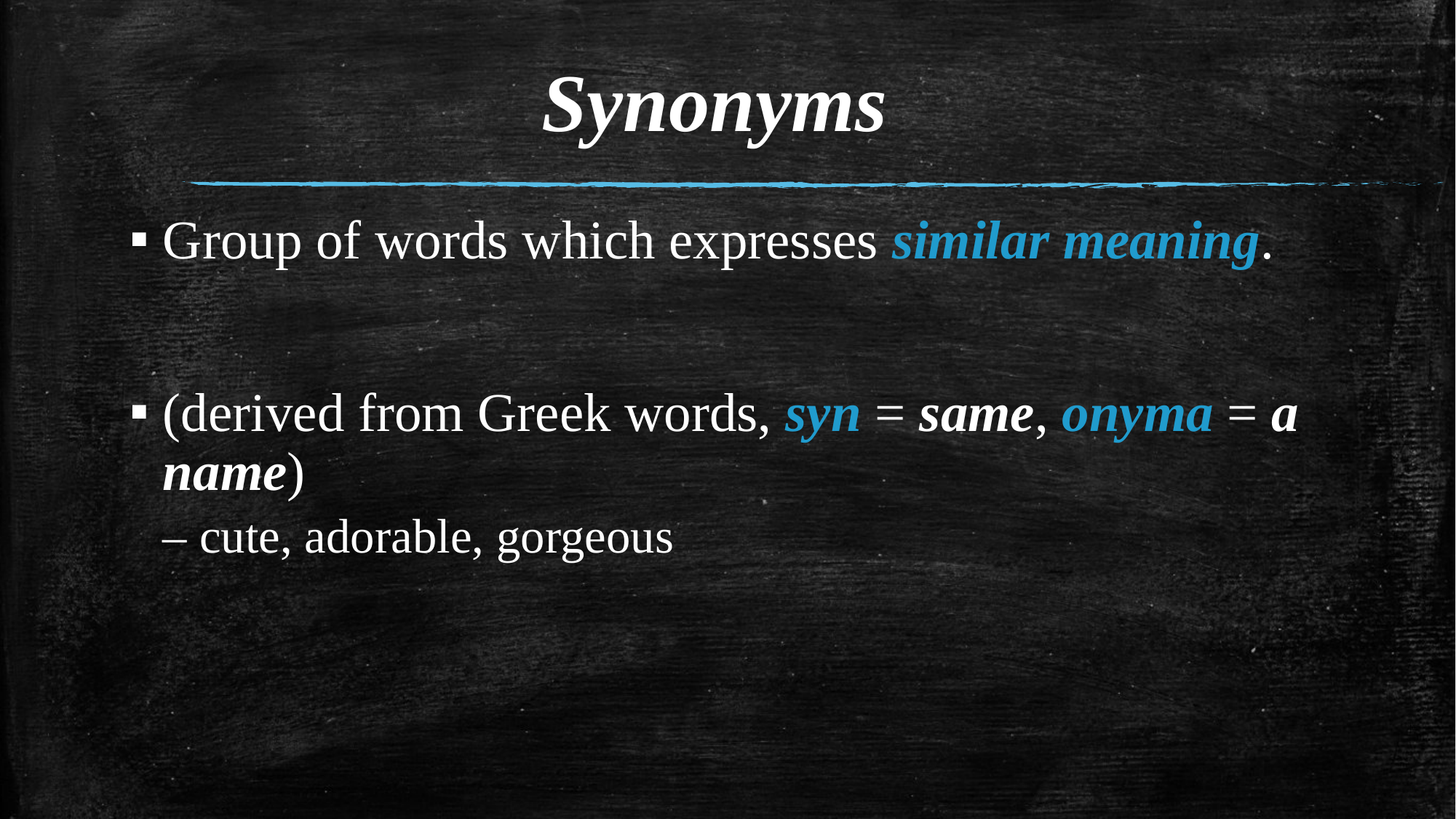

# Synonyms
Group of words which expresses similar meaning.

(derived from Greek words, syn = same, onyma = a name)
– cute, adorable, gorgeous